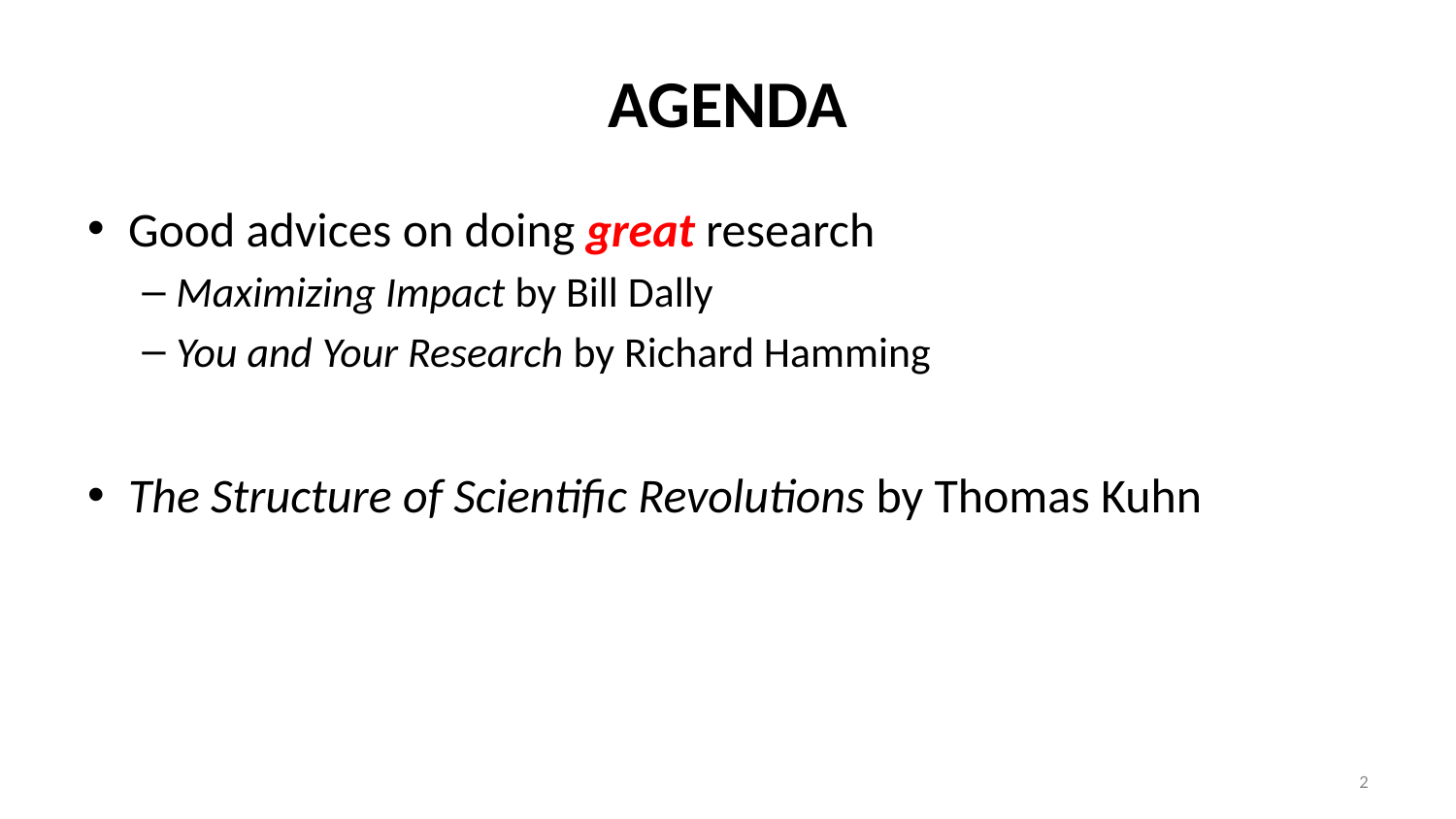

# AGENDA
Good advices on doing great research
Maximizing Impact by Bill Dally
You and Your Research by Richard Hamming

The Structure of Scientific Revolutions by Thomas Kuhn

2